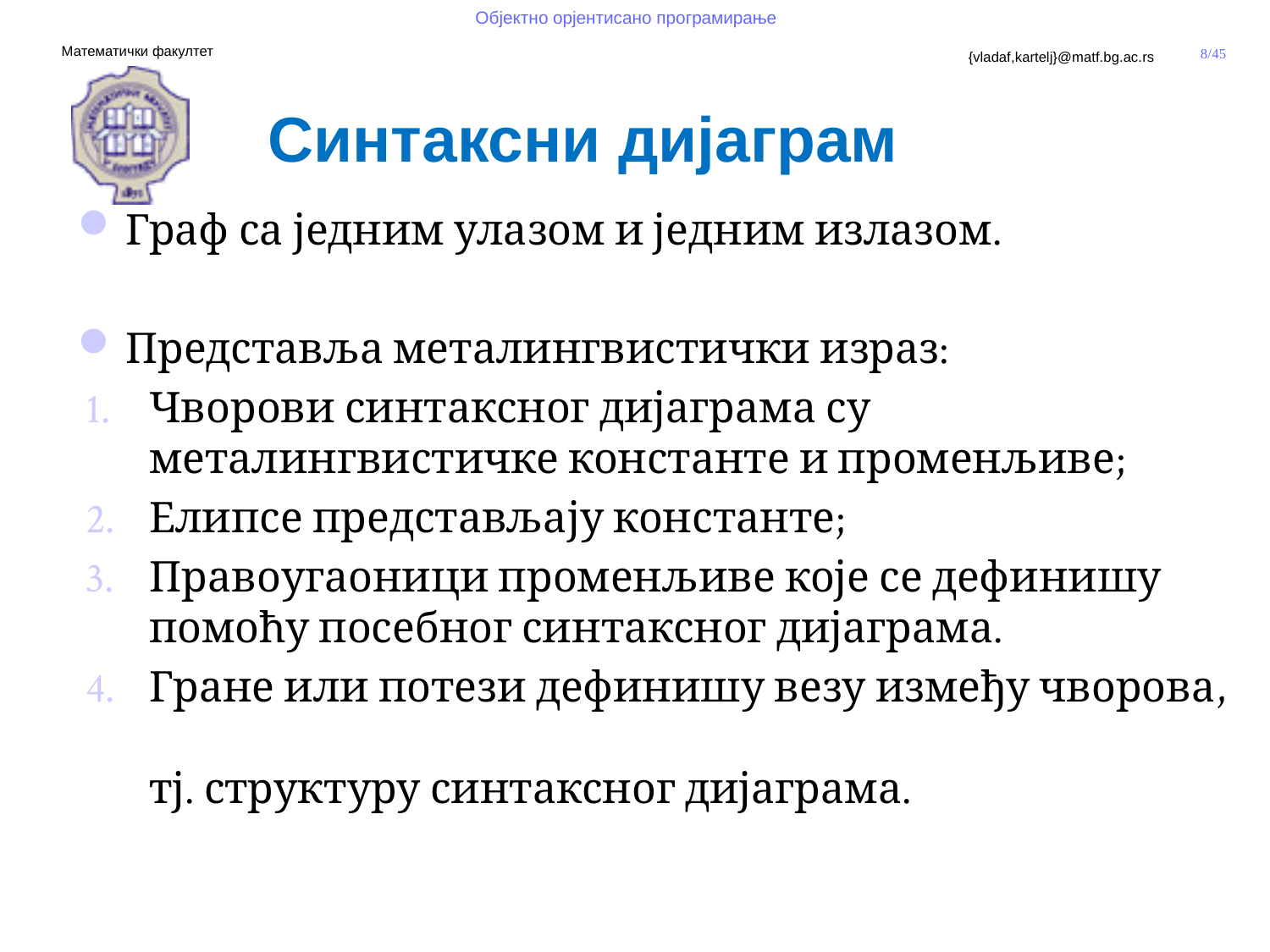

# Синтаксни дијаграм
Граф са једним улазом и једним излазом.

Представља металингвистички израз:
Чворови синтаксног дијаграма су металингвистичке константе и променљиве;
Елипсе представљају константе;
Правоугаоници променљиве које се дефинишу помоћу посебног синтаксног дијаграма.
Гране или потези дефинишу везу између чворова,
тј. структуру синтаксног дијаграма.